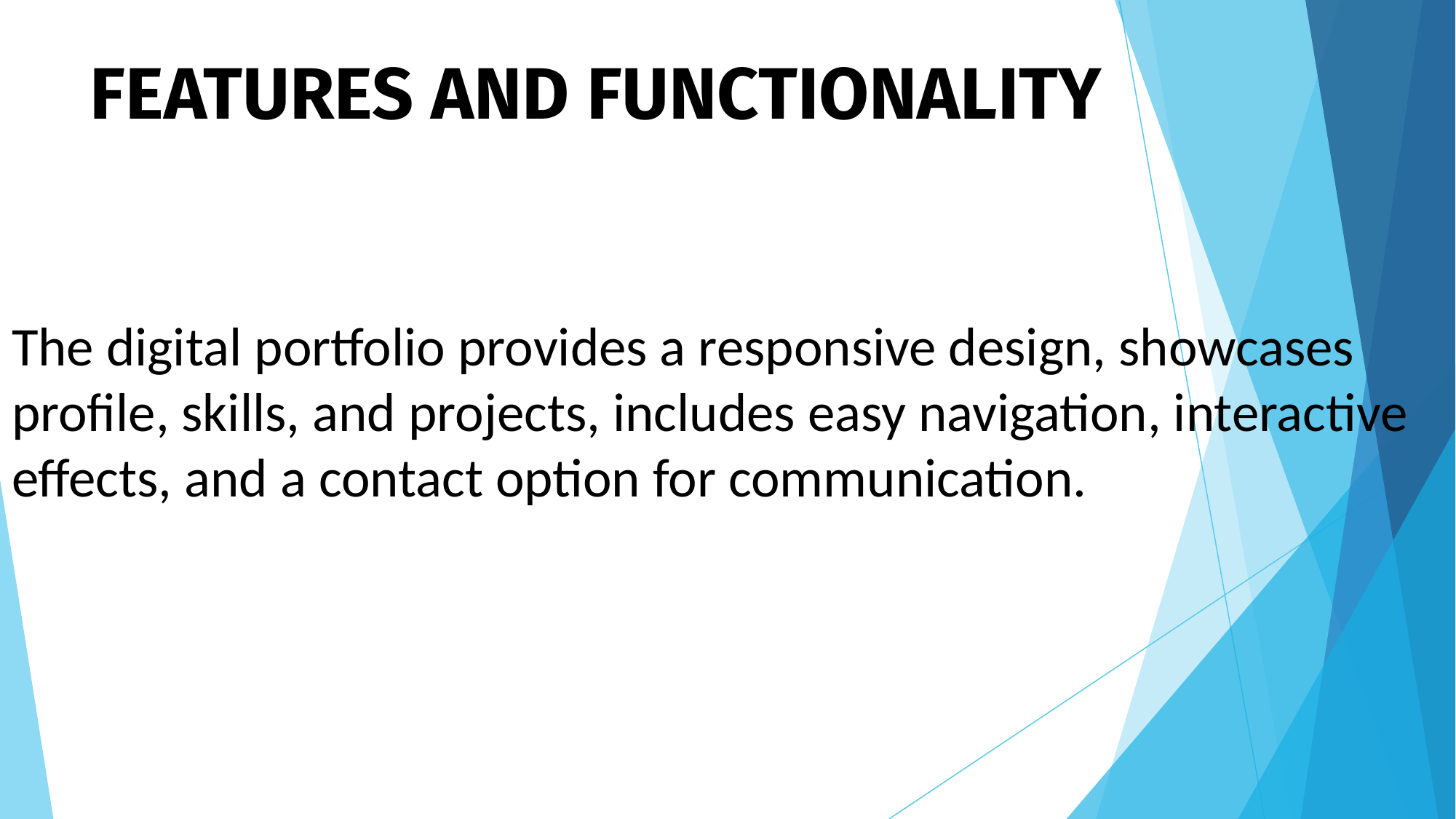

# FEATURES AND FUNCTIONALITY

The digital portfolio provides a responsive design, showcases profile, skills, and projects, includes easy navigation, interactive effects, and a contact option for communication.